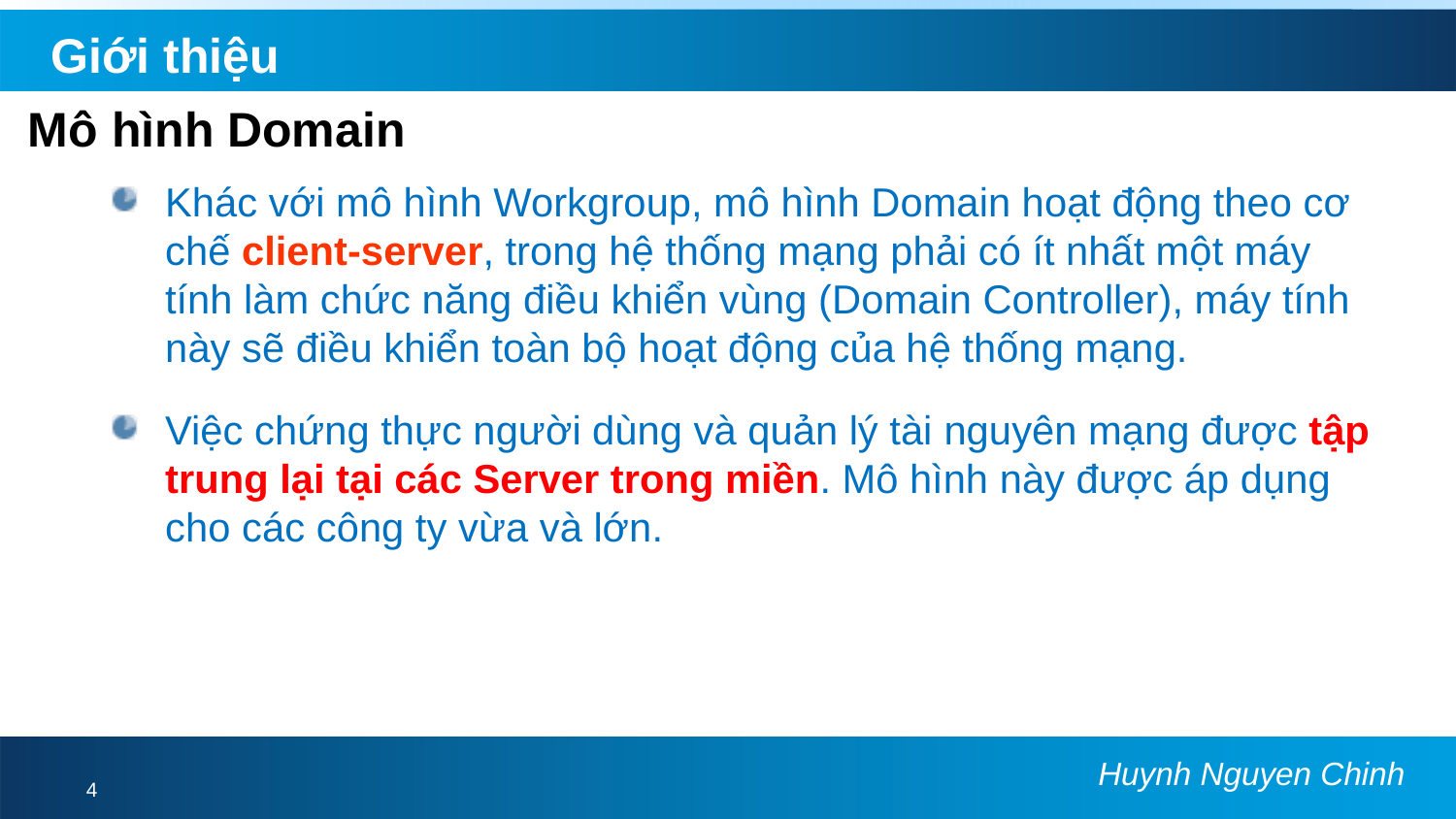

Giới thiệu
Mô hình Domain
Khác với mô hình Workgroup, mô hình Domain hoạt động theo cơ chế client-server, trong hệ thống mạng phải có ít nhất một máy tính làm chức năng điều khiển vùng (Domain Controller), máy tính này sẽ điều khiển toàn bộ hoạt động của hệ thống mạng.

Việc chứng thực người dùng và quản lý tài nguyên mạng được tập trung lại tại các Server trong miền. Mô hình này được áp dụng cho các công ty vừa và lớn.